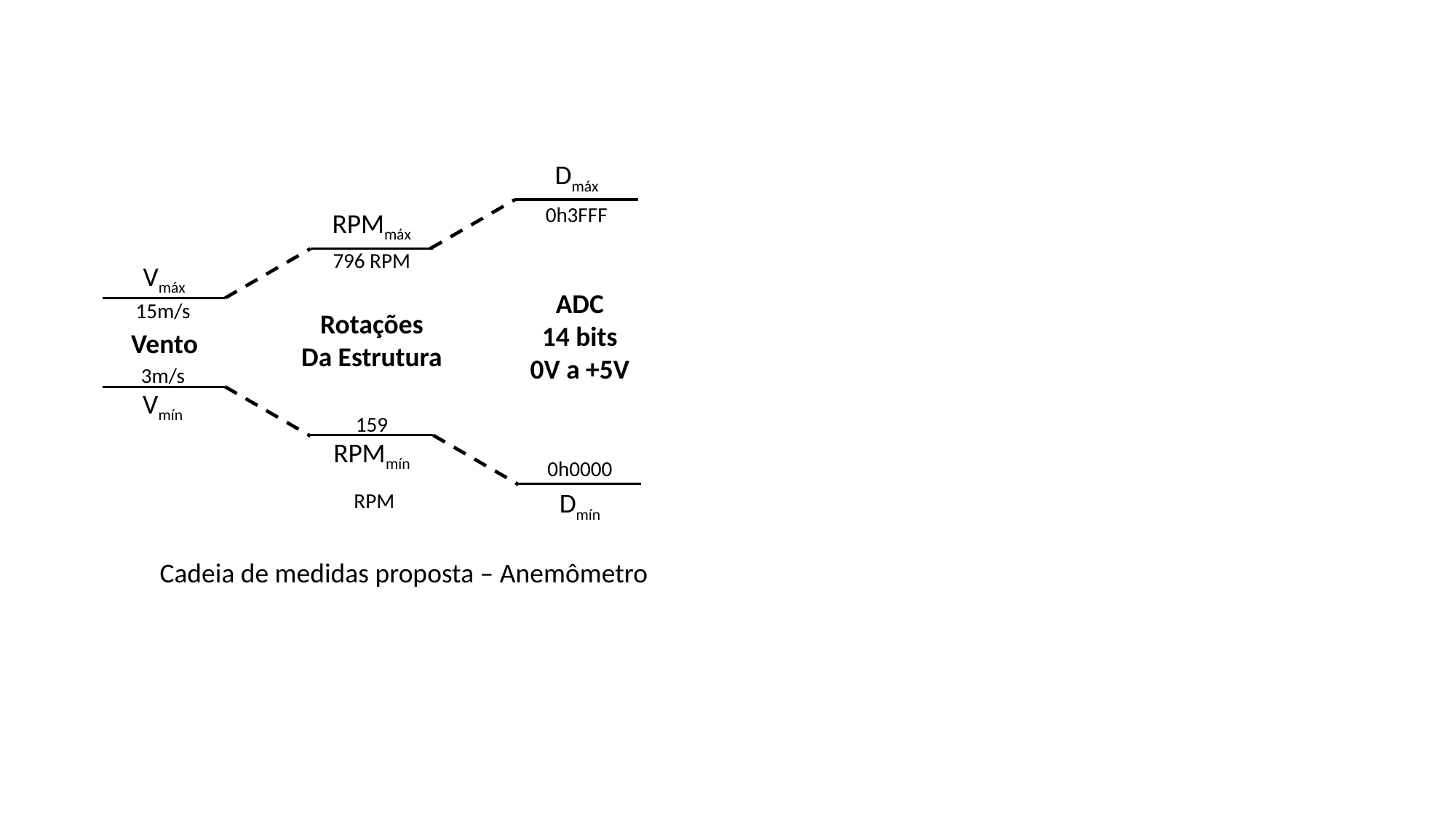

Dmáx
0h3FFF
RPMmáx
796 RPM
Vmáx
ADC
14 bits
0V a +5V
15m/s
Rotações
Da Estrutura
Vento
3m/s
Vmín
159

 RPM
RPMmín
0h0000
Dmín
Cadeia de medidas proposta – Anemômetro